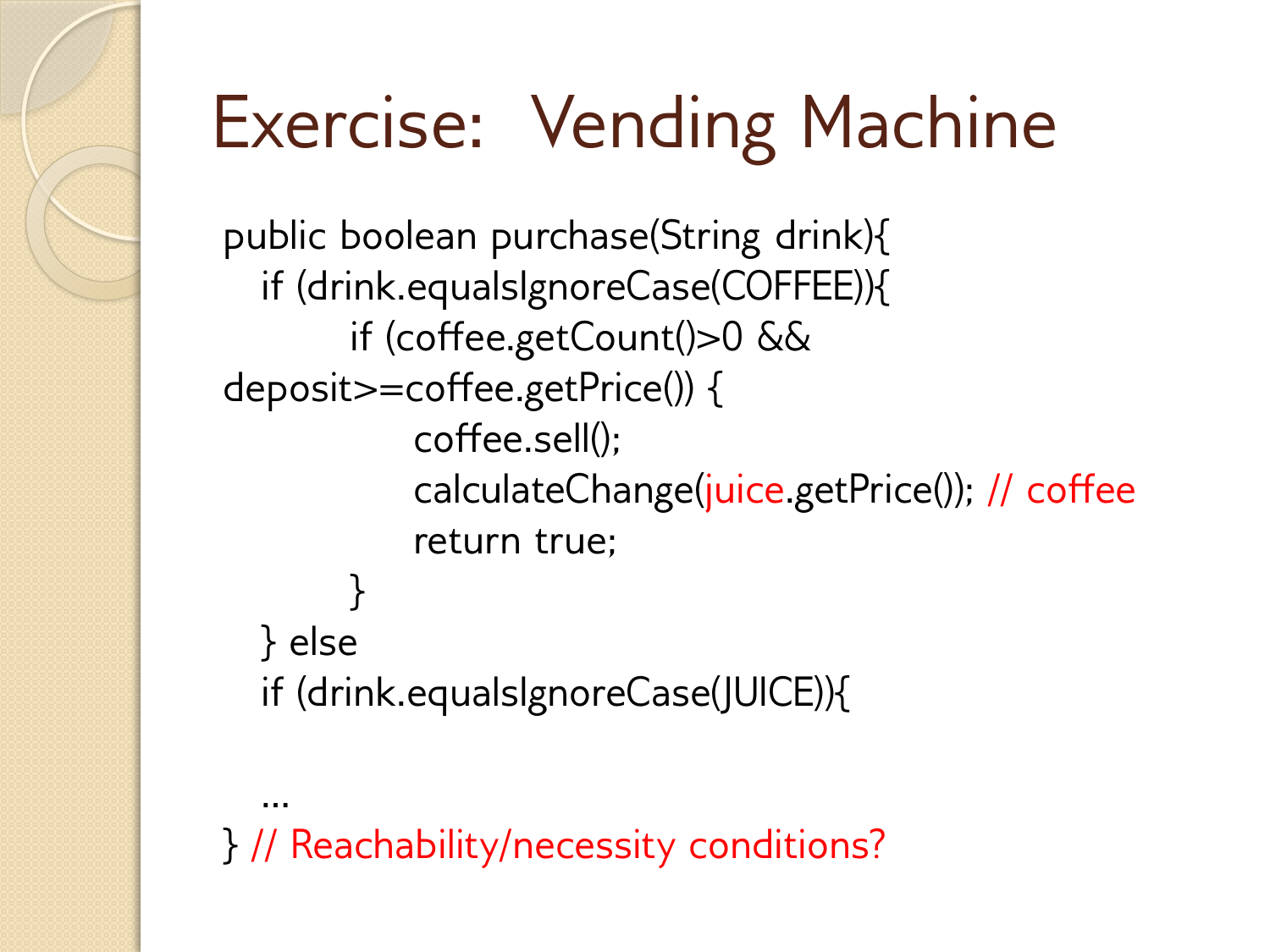

# Exercise:  Vending Machine
public boolean purchase(String drink){
   if (drink.equalsIgnoreCase(COFFEE)){
	if (coffee.getCount()>0 && deposit>=coffee.getPrice()) {
	     coffee.sell();
	     calculateChange(juice.getPrice()); // coffee
	     return true;
	}
   } else
   if (drink.equalsIgnoreCase(JUICE)){

   …
} // Reachability/necessity conditions?